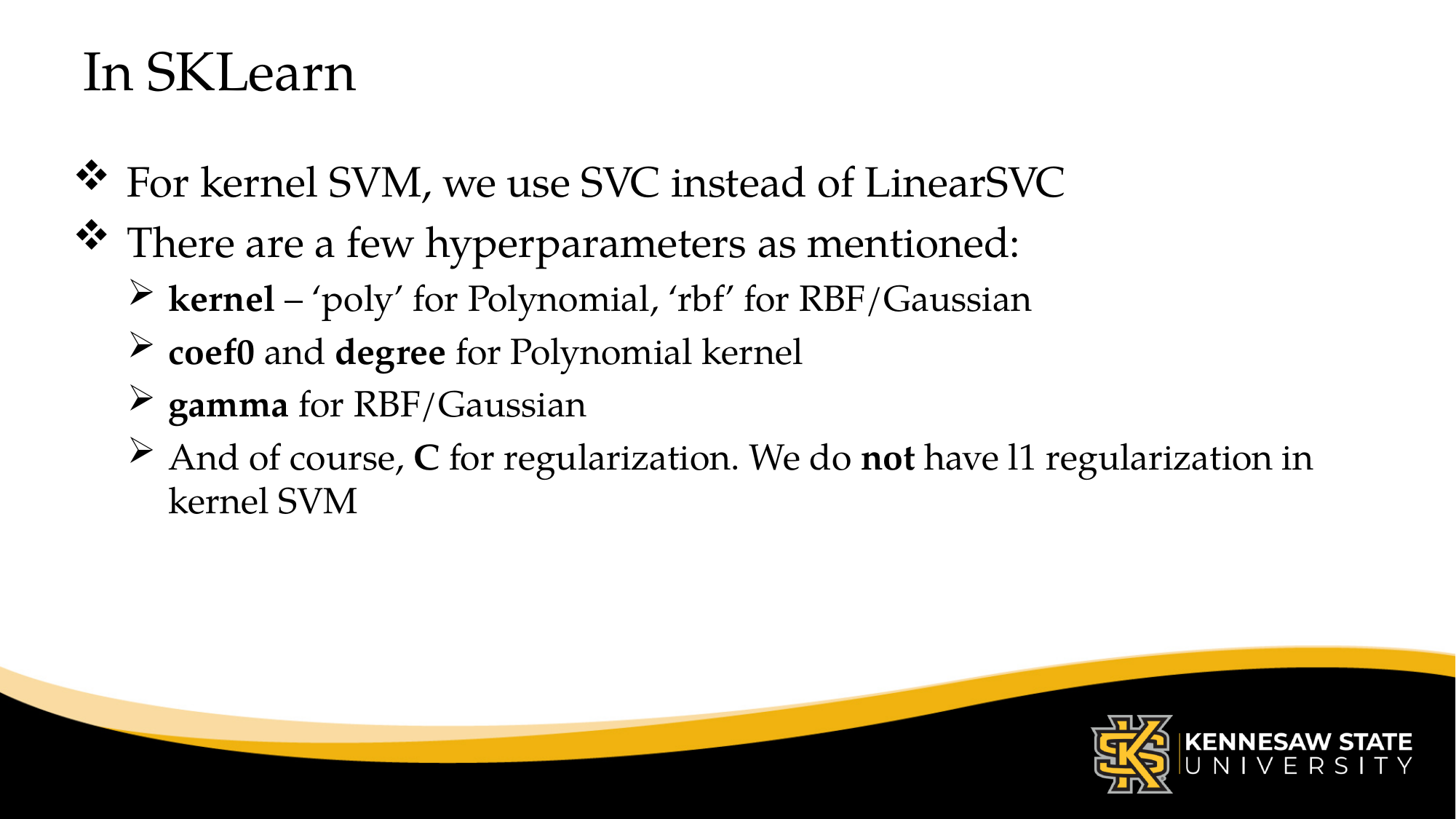

# In SKLearn
For kernel SVM, we use SVC instead of LinearSVC
There are a few hyperparameters as mentioned:
kernel – ‘poly’ for Polynomial, ‘rbf’ for RBF/Gaussian
coef0 and degree for Polynomial kernel
gamma for RBF/Gaussian
And of course, C for regularization. We do not have l1 regularization in kernel SVM